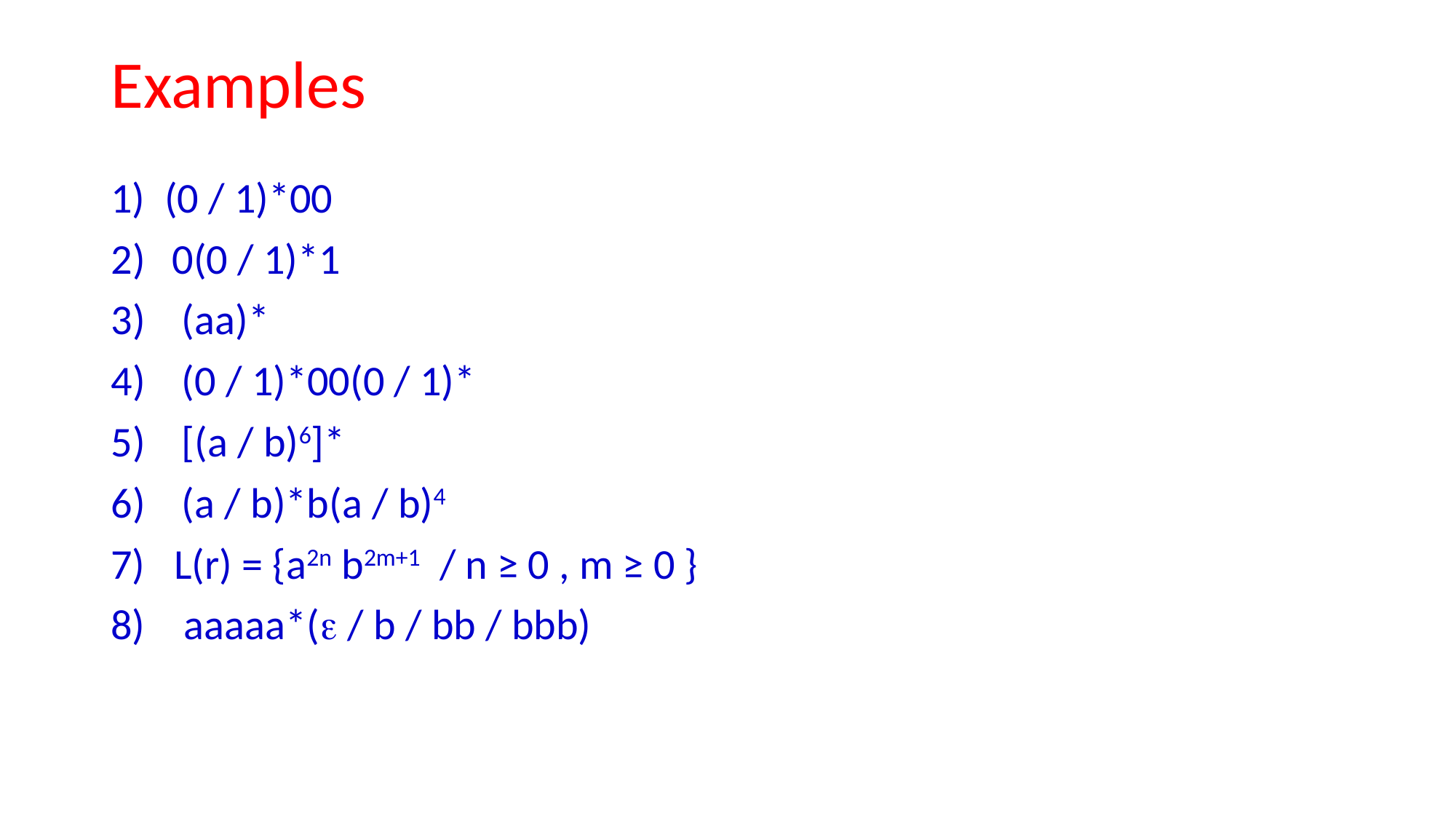

# Examples
1)  (0 / 1)*00
0(0 / 1)*1
 (aa)*
 (0 / 1)*00(0 / 1)*
 [(a / b)6]*
 (a / b)*b(a / b)4
7)   L(r) = {a2n b2m+1  / n ≥ 0 , m ≥ 0 }
8)    aaaaa*(ε / b / bb / bbb)